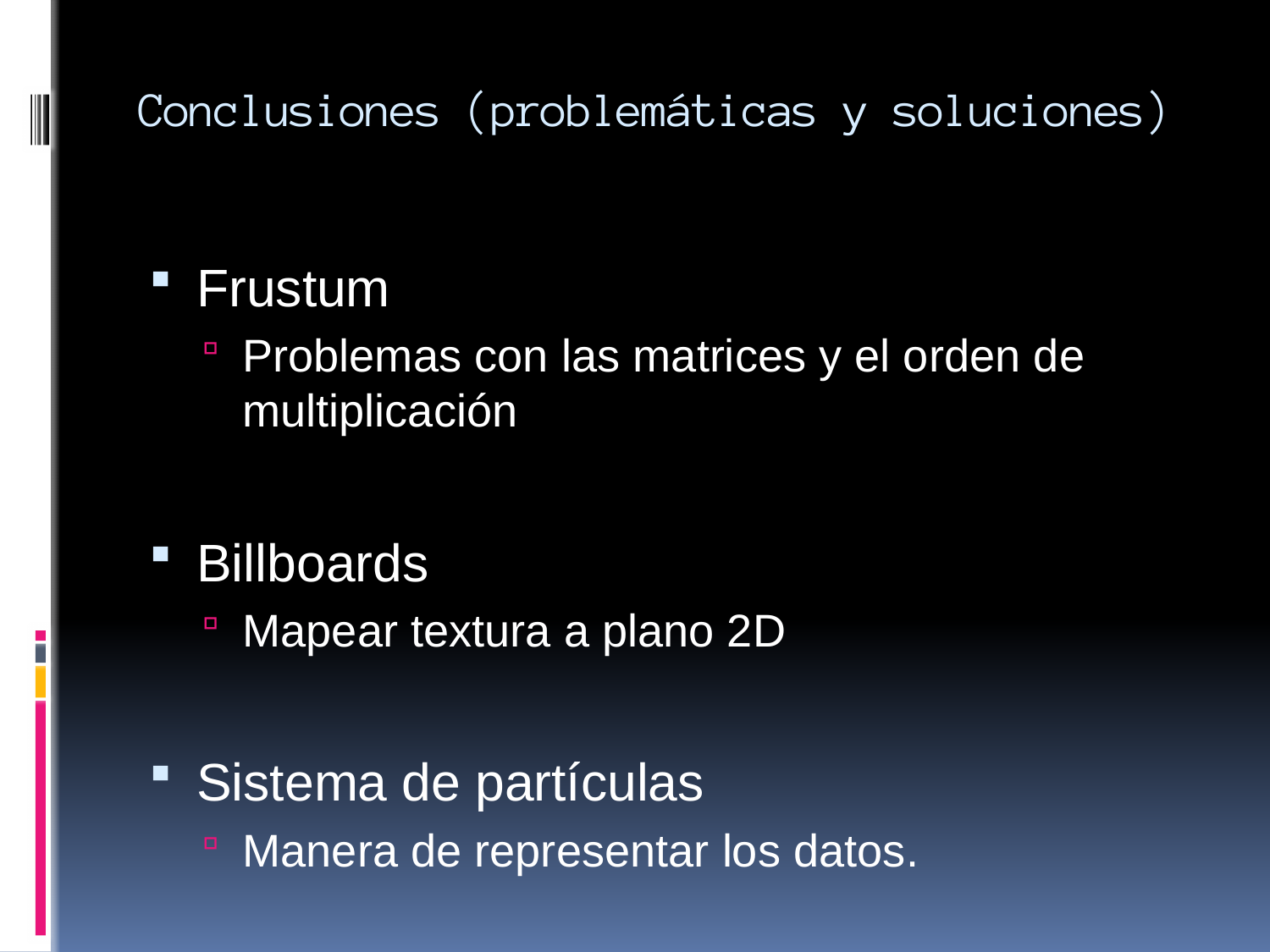

# Conclusiones (problemáticas y soluciones)
Frustum
Problemas con las matrices y el orden de multiplicación

Billboards
Mapear textura a plano 2D

Sistema de partículas
Manera de representar los datos.